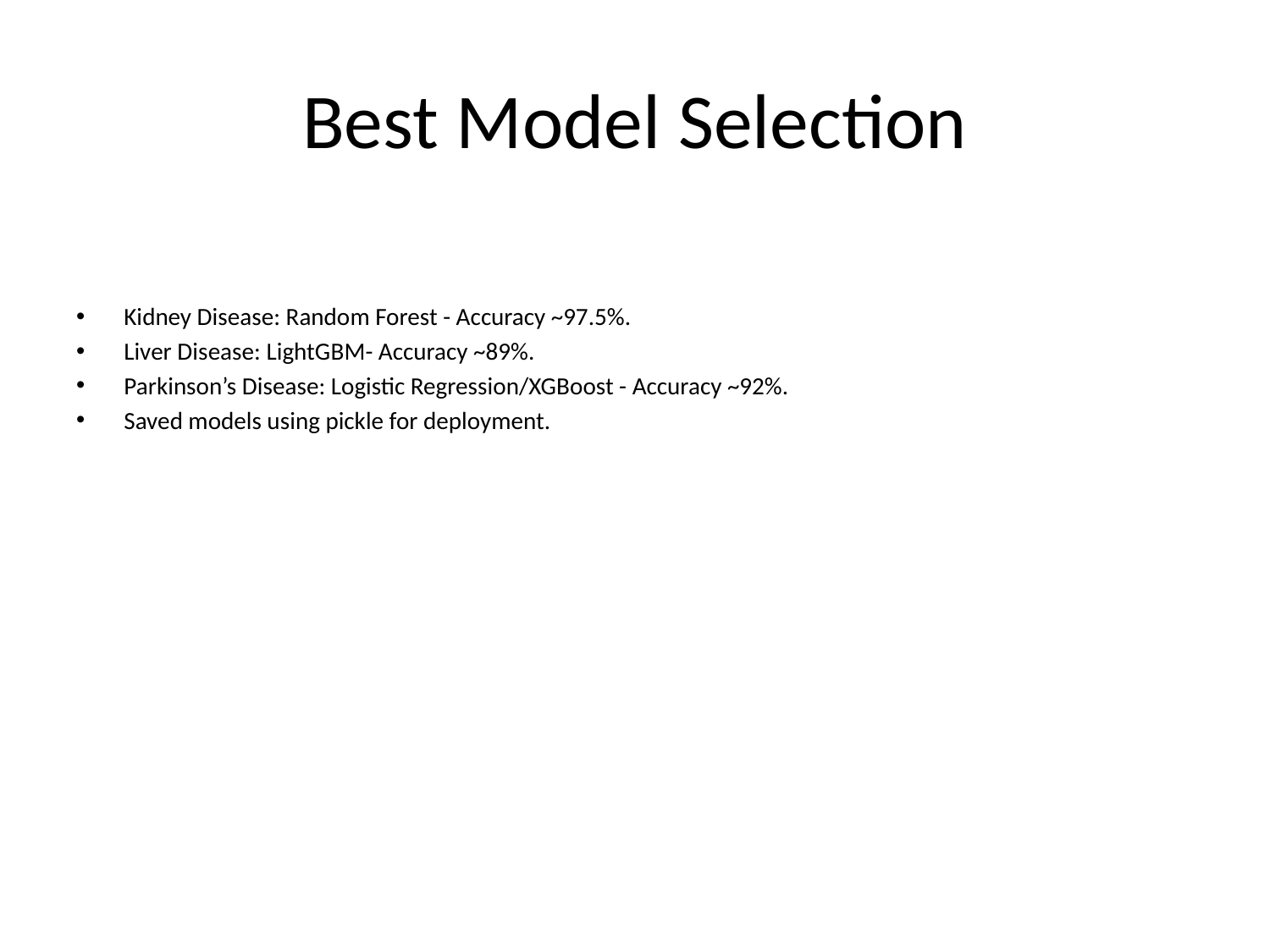

# Best Model Selection

Kidney Disease: Random Forest - Accuracy ~97.5%.
Liver Disease: LightGBM- Accuracy ~89%.
Parkinson’s Disease: Logistic Regression/XGBoost - Accuracy ~92%.
Saved models using pickle for deployment.